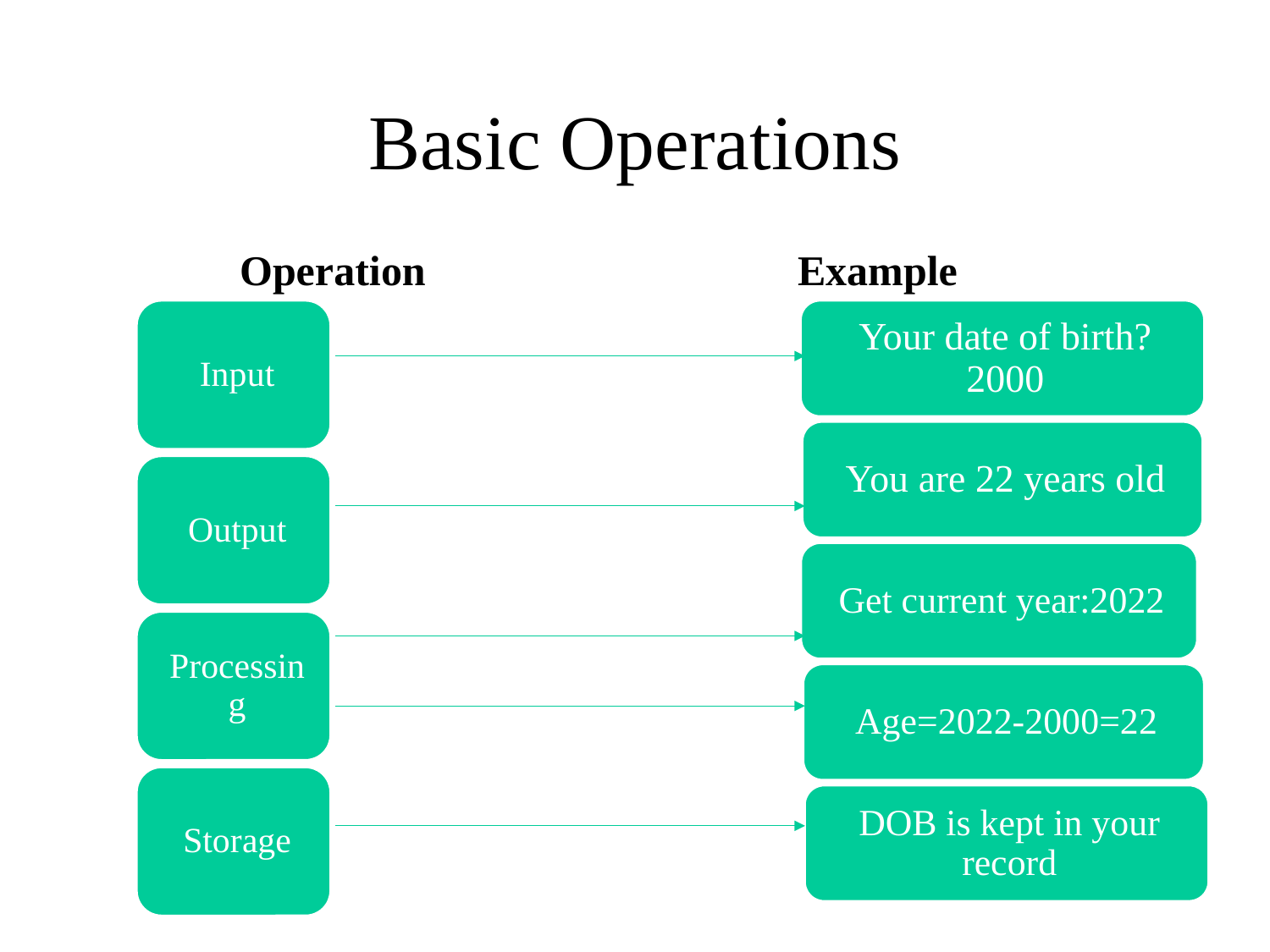

# Basic Operations
Operation
Example
Input
Output
Processing
Storage
Your date of birth? 2000
You are 22 years old
Get current year:2022
Age=2022-2000=22
DOB is kept in your record